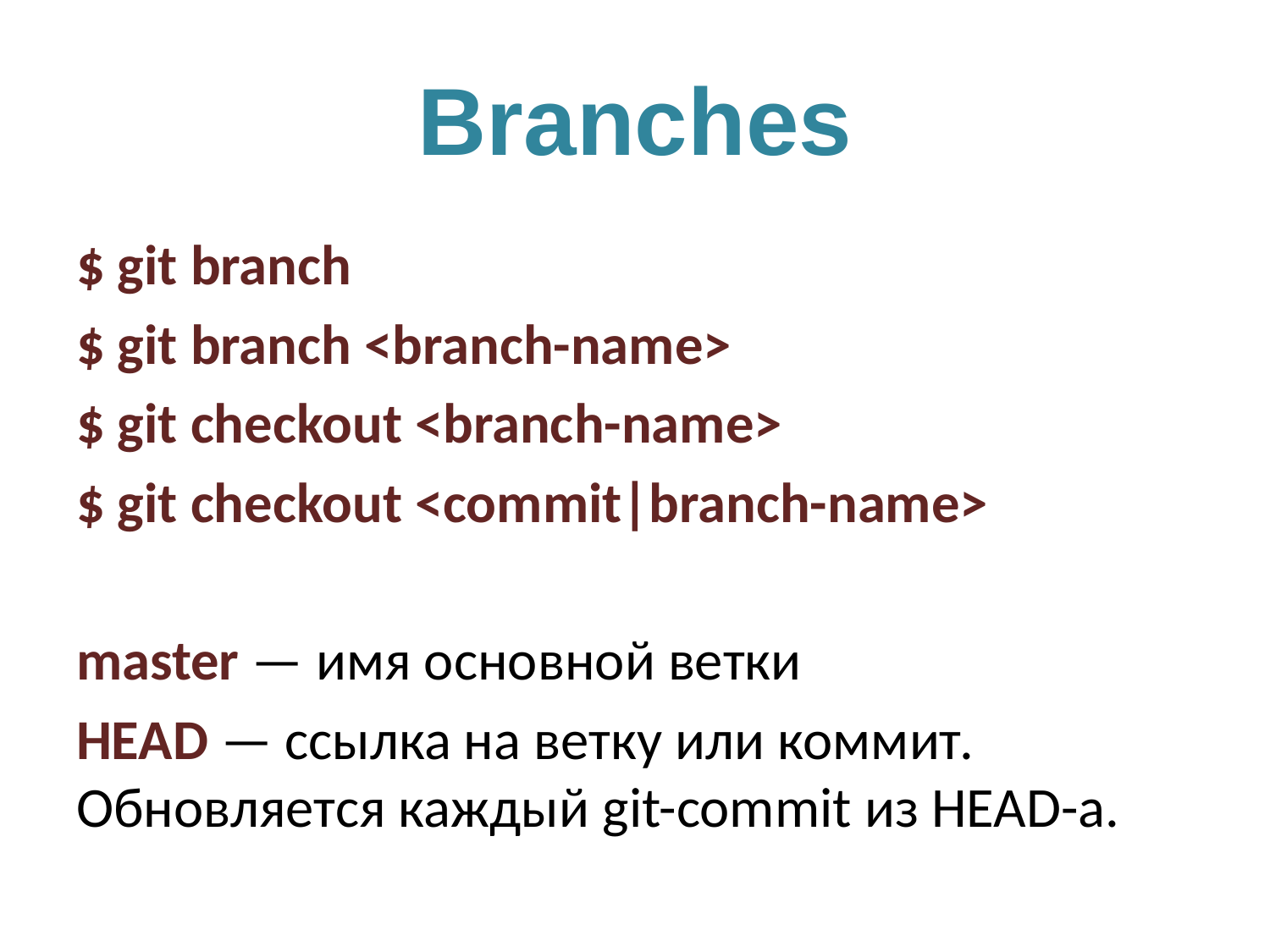

# Branches
$ git branch
$ git branch <branch-name>
$ git checkout <branch-name>
$ git checkout <commit|branch-name>

master — имя основной ветки
HEAD — ссылка на ветку или коммит.
Обновляется каждый git-commit из HEAD-а.